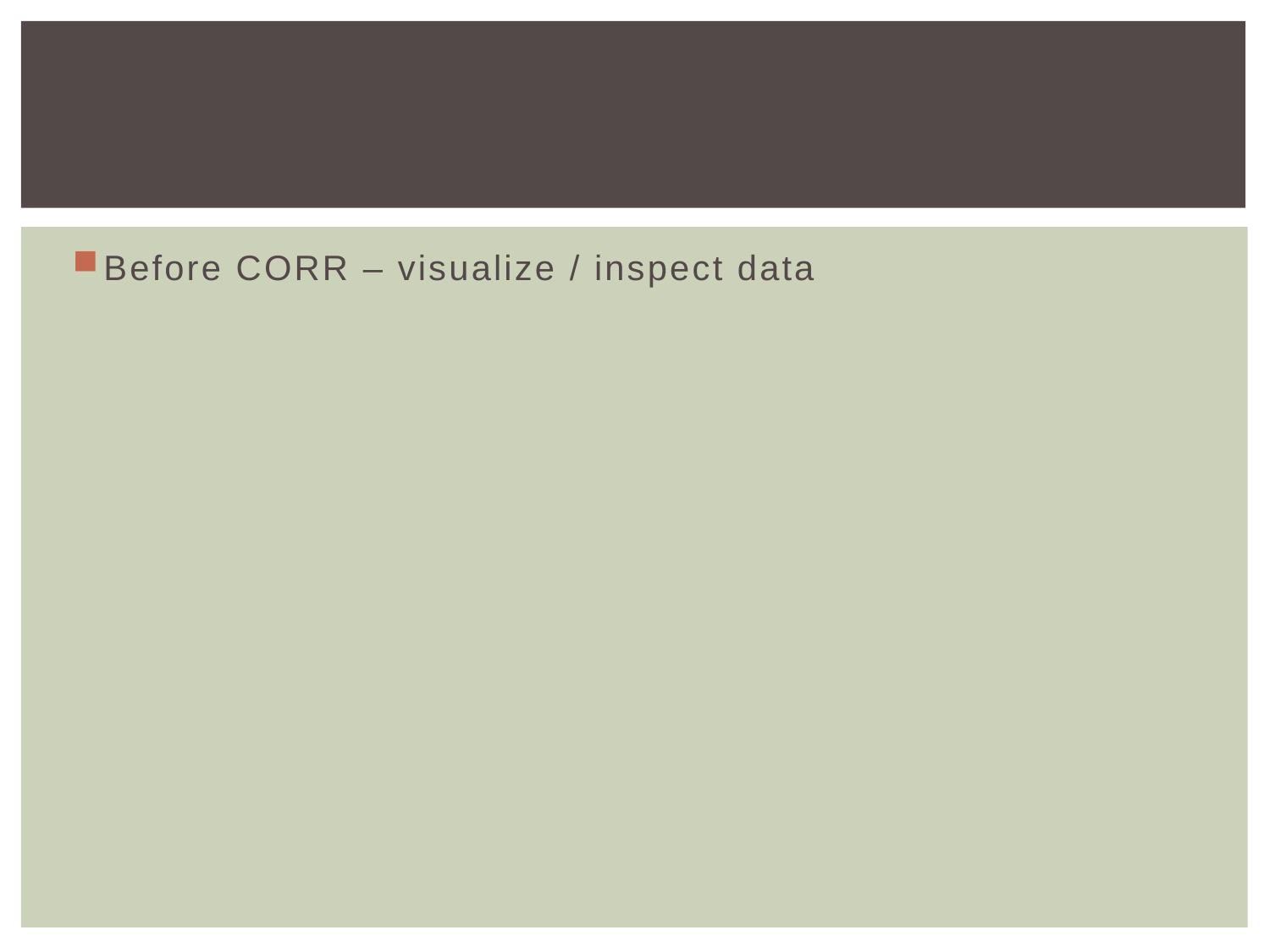

#
Before CORR – visualize / inspect data